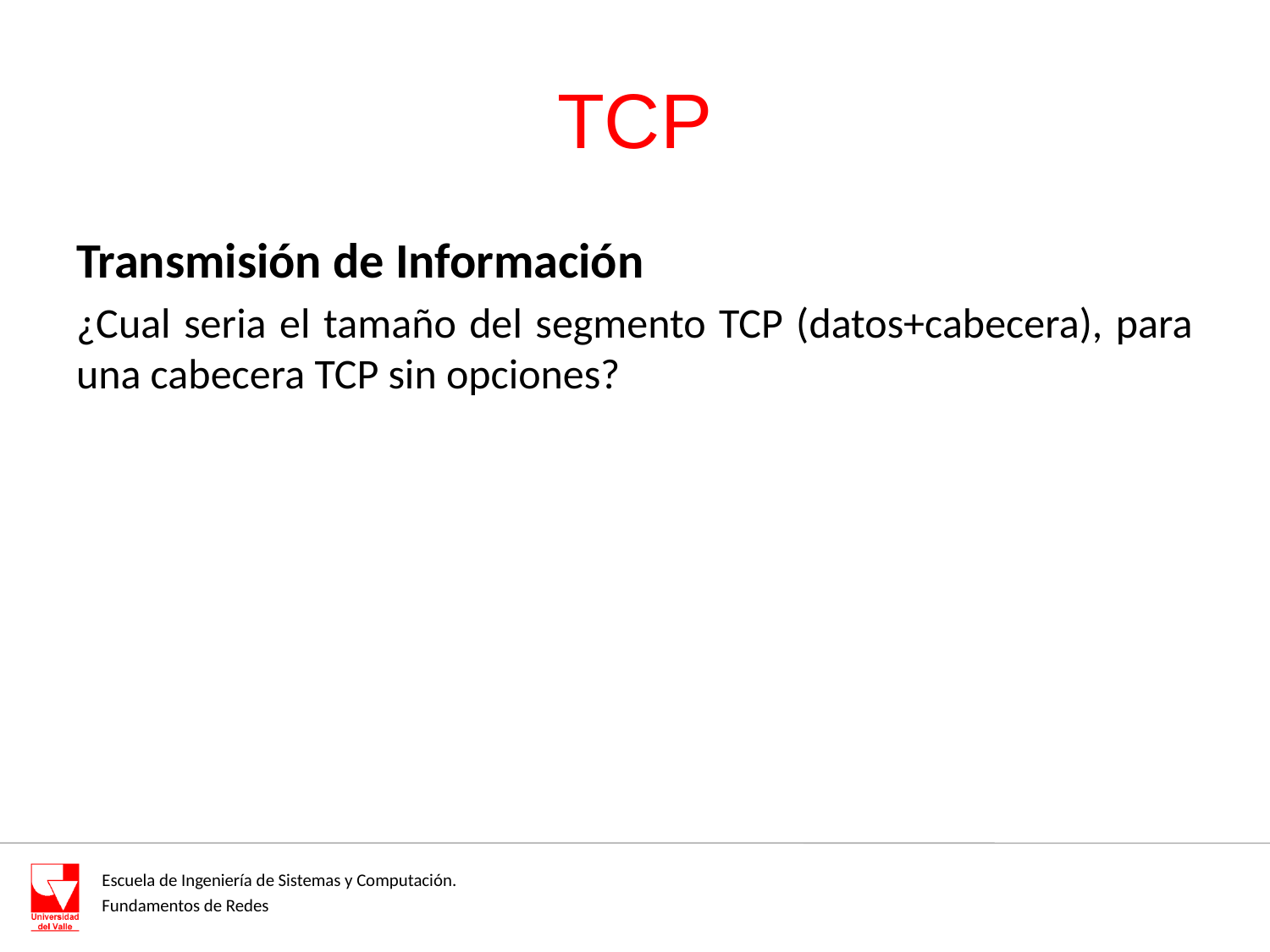

# TCP
Transmisión de Información
¿Cual seria el tamaño del segmento TCP (datos+cabecera), para una cabecera TCP sin opciones?